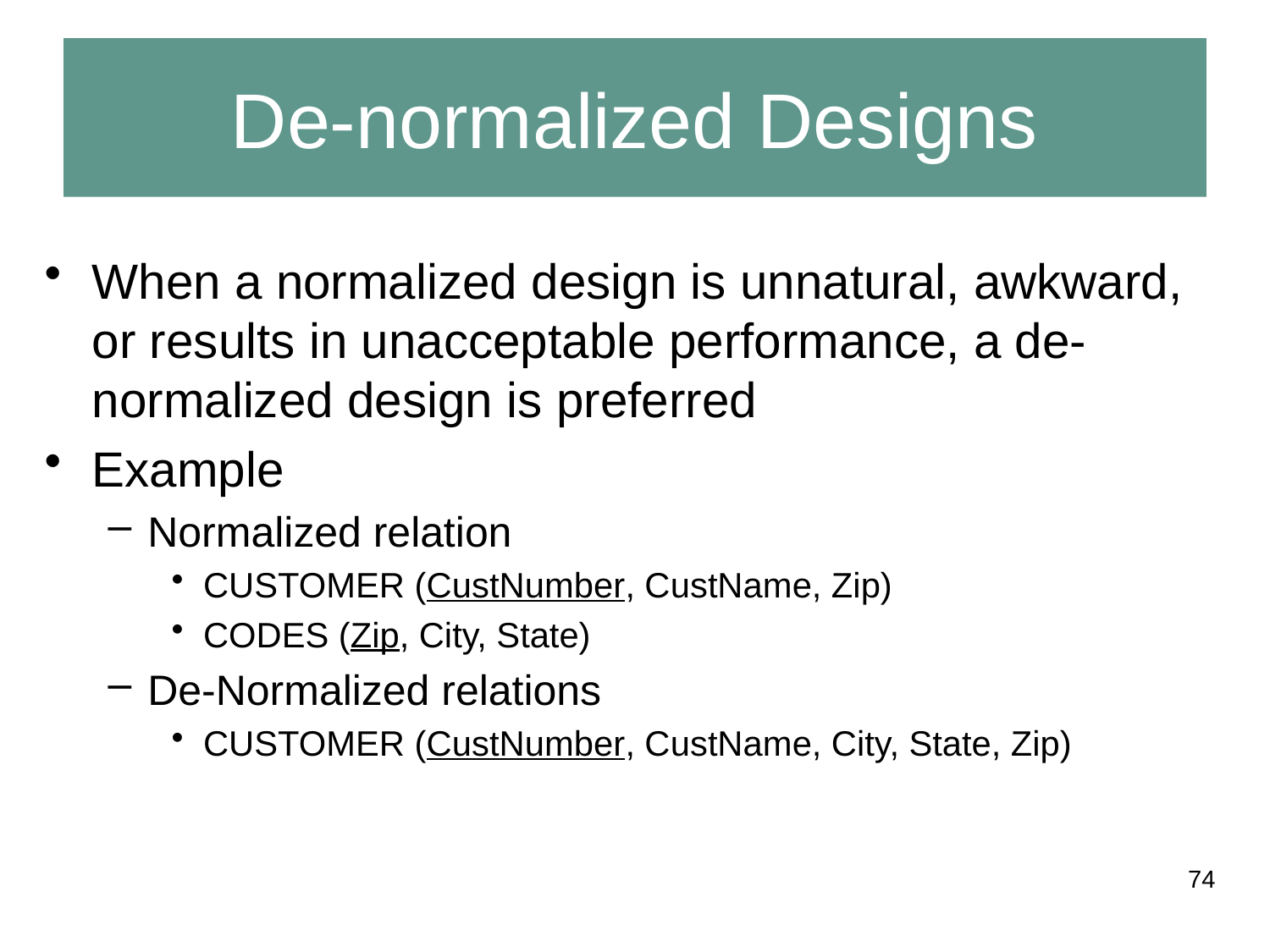

# De-normalized Designs
When a normalized design is unnatural, awkward, or results in unacceptable performance, a de-normalized design is preferred
Example
Normalized relation
CUSTOMER (CustNumber, CustName, Zip)
CODES (Zip, City, State)
De-Normalized relations
CUSTOMER (CustNumber, CustName, City, State, Zip)
74